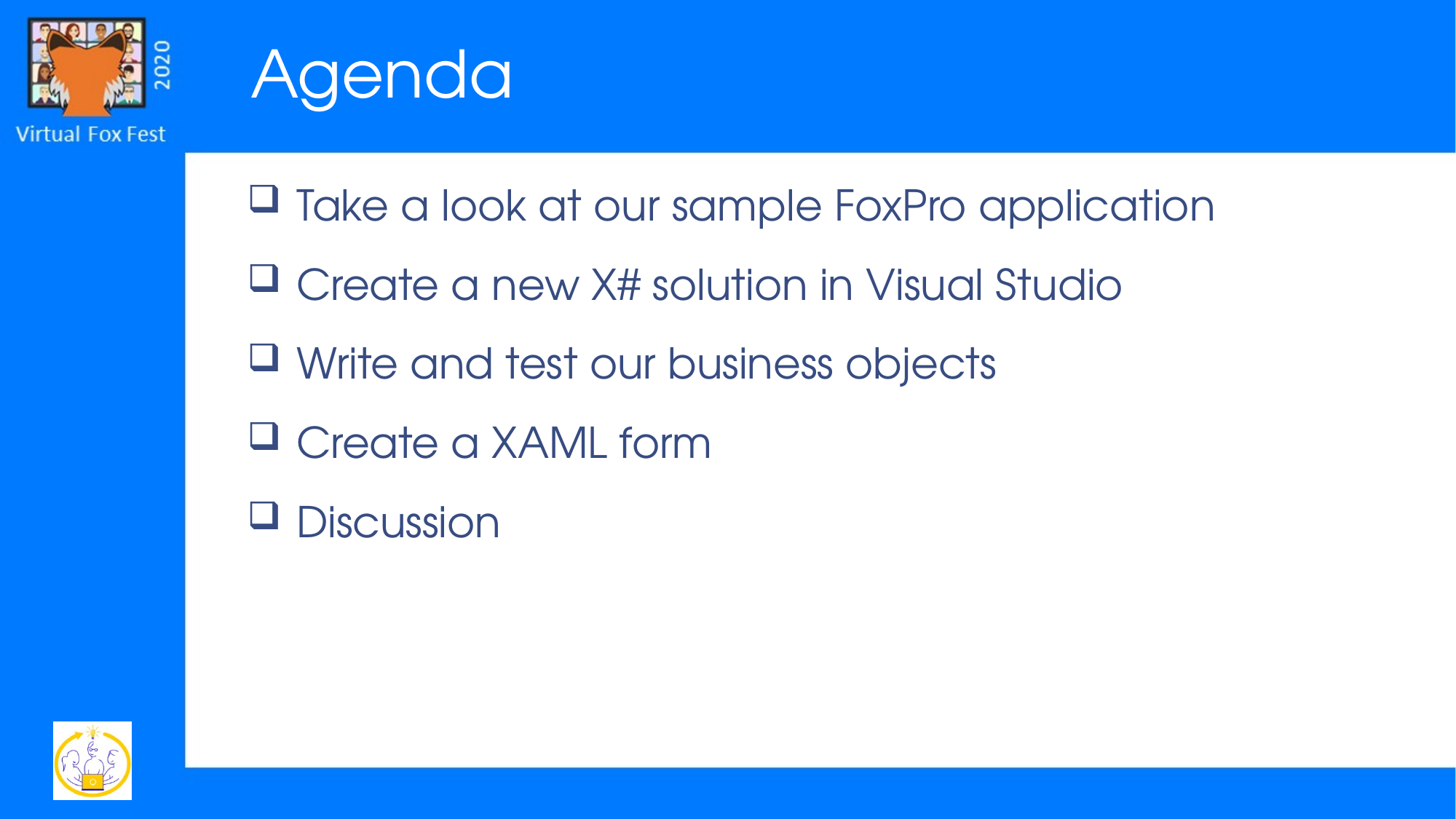

# Agenda
Take a look at our sample FoxPro application
Create a new X# solution in Visual Studio
Write and test our business objects
Create a XAML form
Discussion